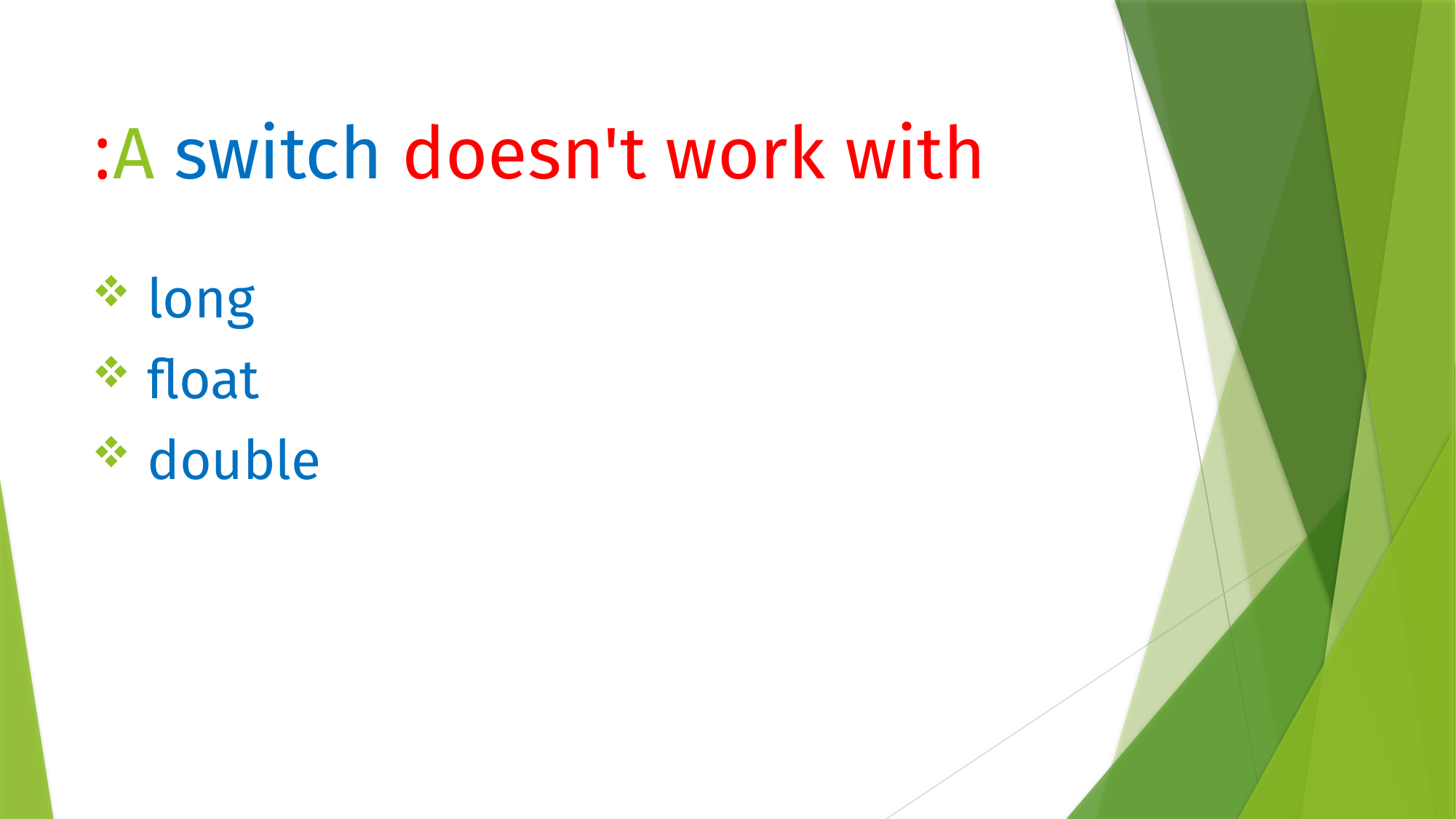

# A switch doesn't work with:
 long
 float
 double